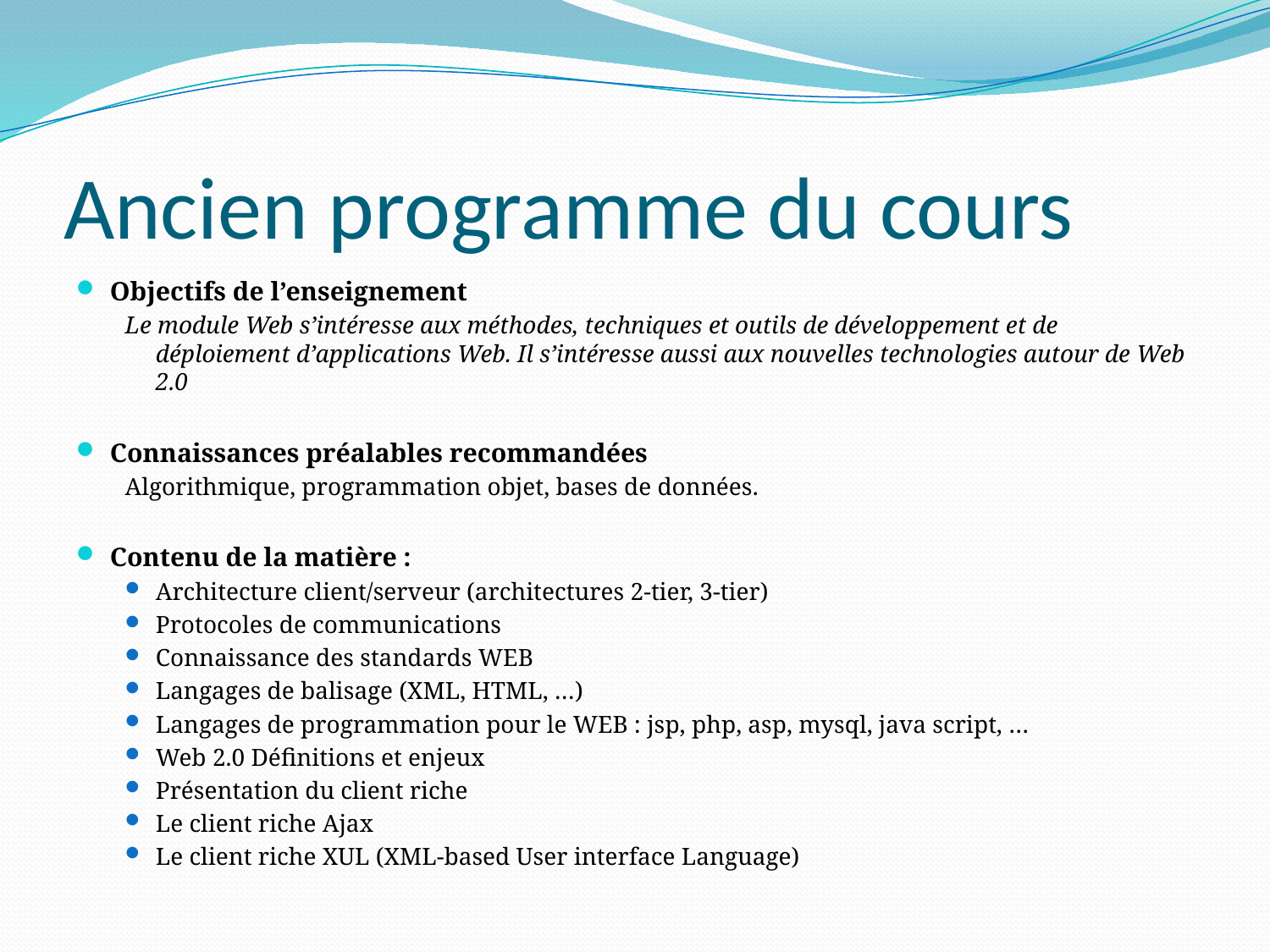

# Ancien programme du cours
Objectifs de l’enseignement
Le module Web s’intéresse aux méthodes, techniques et outils de développement et de déploiement d’applications Web. Il s’intéresse aussi aux nouvelles technologies autour de Web 2.0

Connaissances préalables recommandées
Algorithmique, programmation objet, bases de données.

Contenu de la matière :
Architecture client/serveur (architectures 2-tier, 3-tier)
Protocoles de communications
Connaissance des standards WEB
Langages de balisage (XML, HTML, …)
Langages de programmation pour le WEB : jsp, php, asp, mysql, java script, …
Web 2.0 Définitions et enjeux
Présentation du client riche
Le client riche Ajax
Le client riche XUL (XML-based User interface Language)